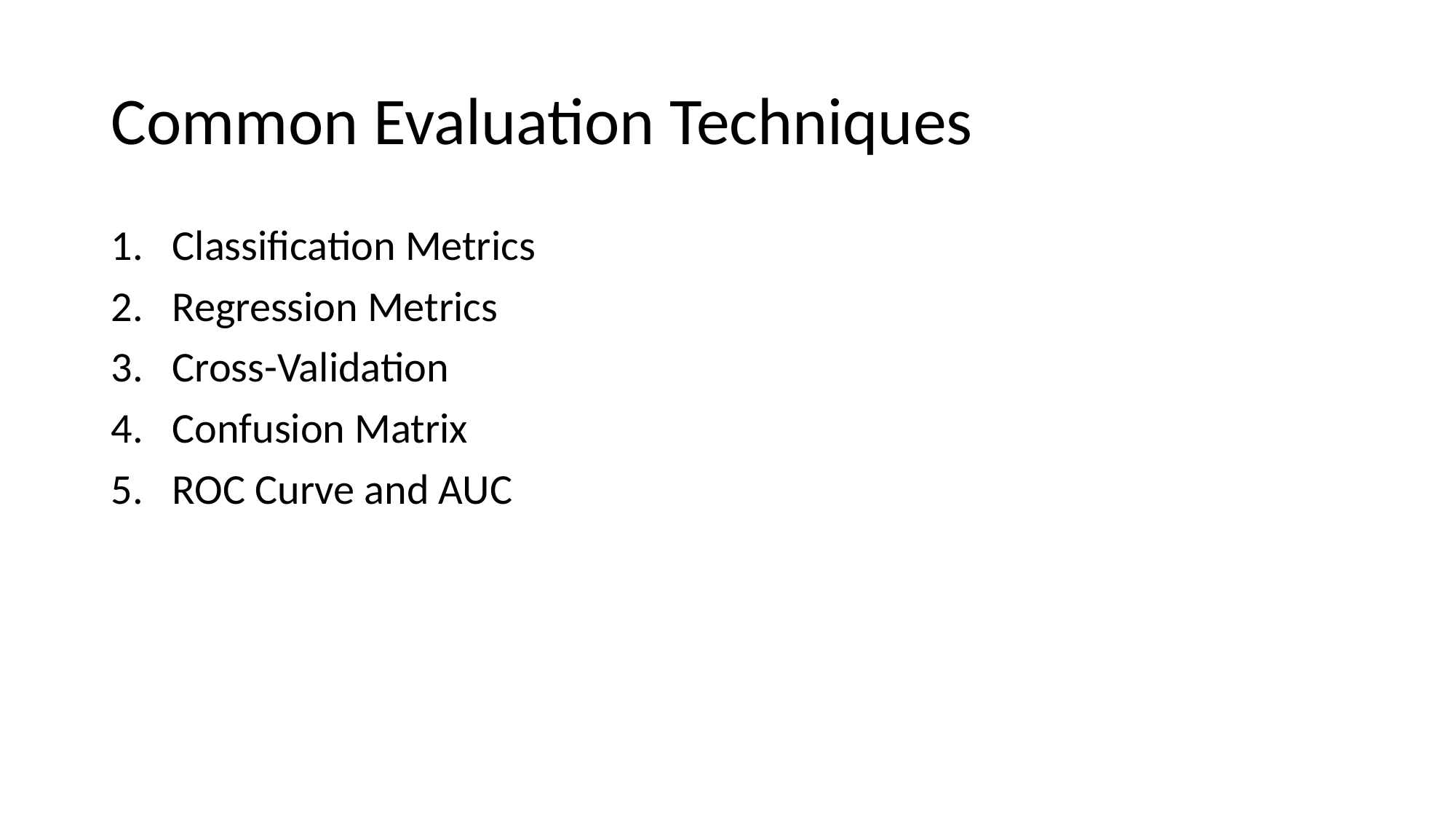

# Common Evaluation Techniques
Classification Metrics
Regression Metrics
Cross-Validation
Confusion Matrix
ROC Curve and AUC